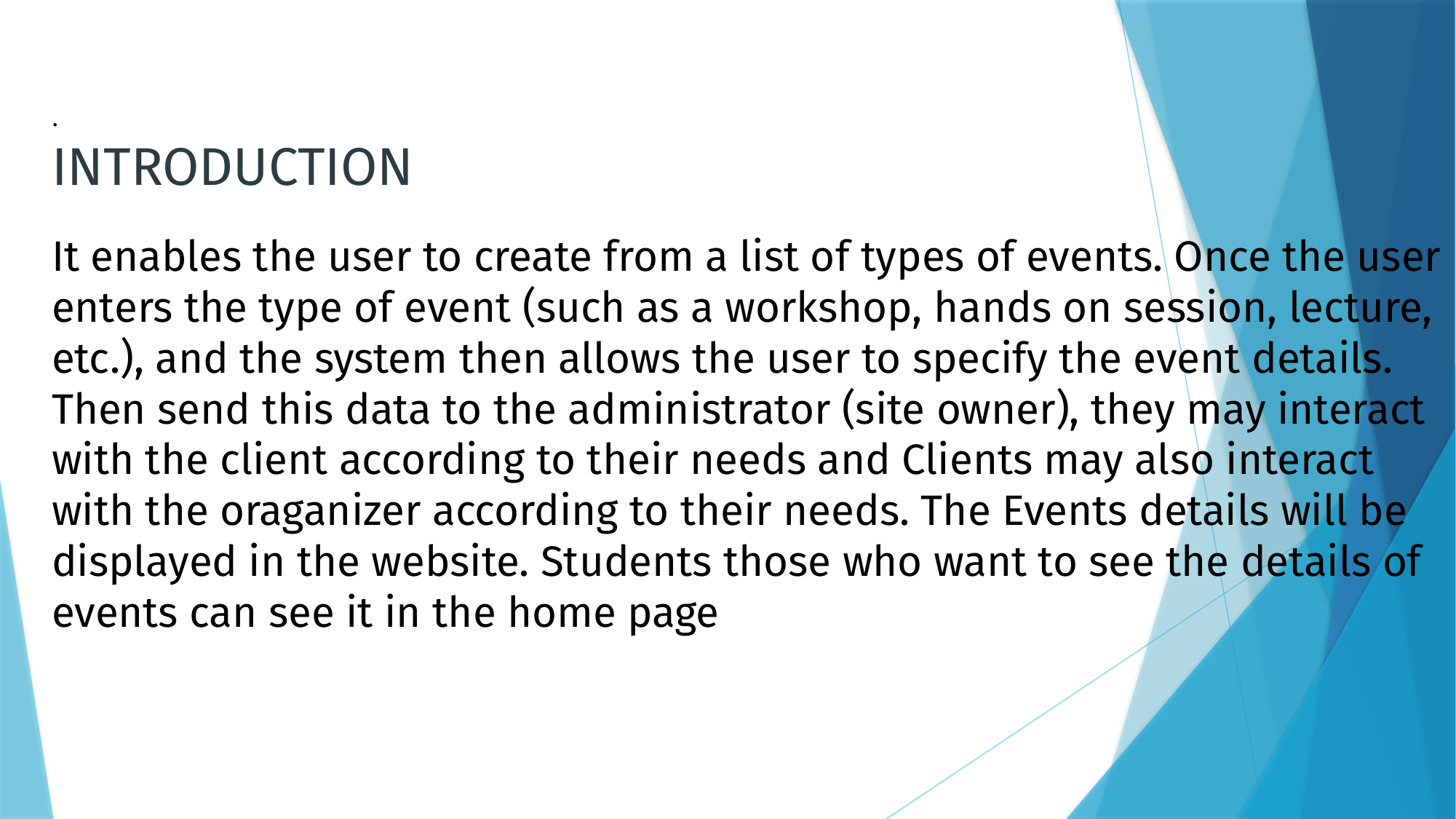

.
INTRODUCTION

It enables the user to create from a list of types of events. Once the user enters the type of event (such as a workshop, hands on session, lecture, etc.), and the system then allows the user to specify the event details. Then send this data to the administrator (site owner), they may interact with the client according to their needs and Clients may also interact with the oraganizer according to their needs. The Events details will be displayed in the website. Students those who want to see the details of events can see it in the home page